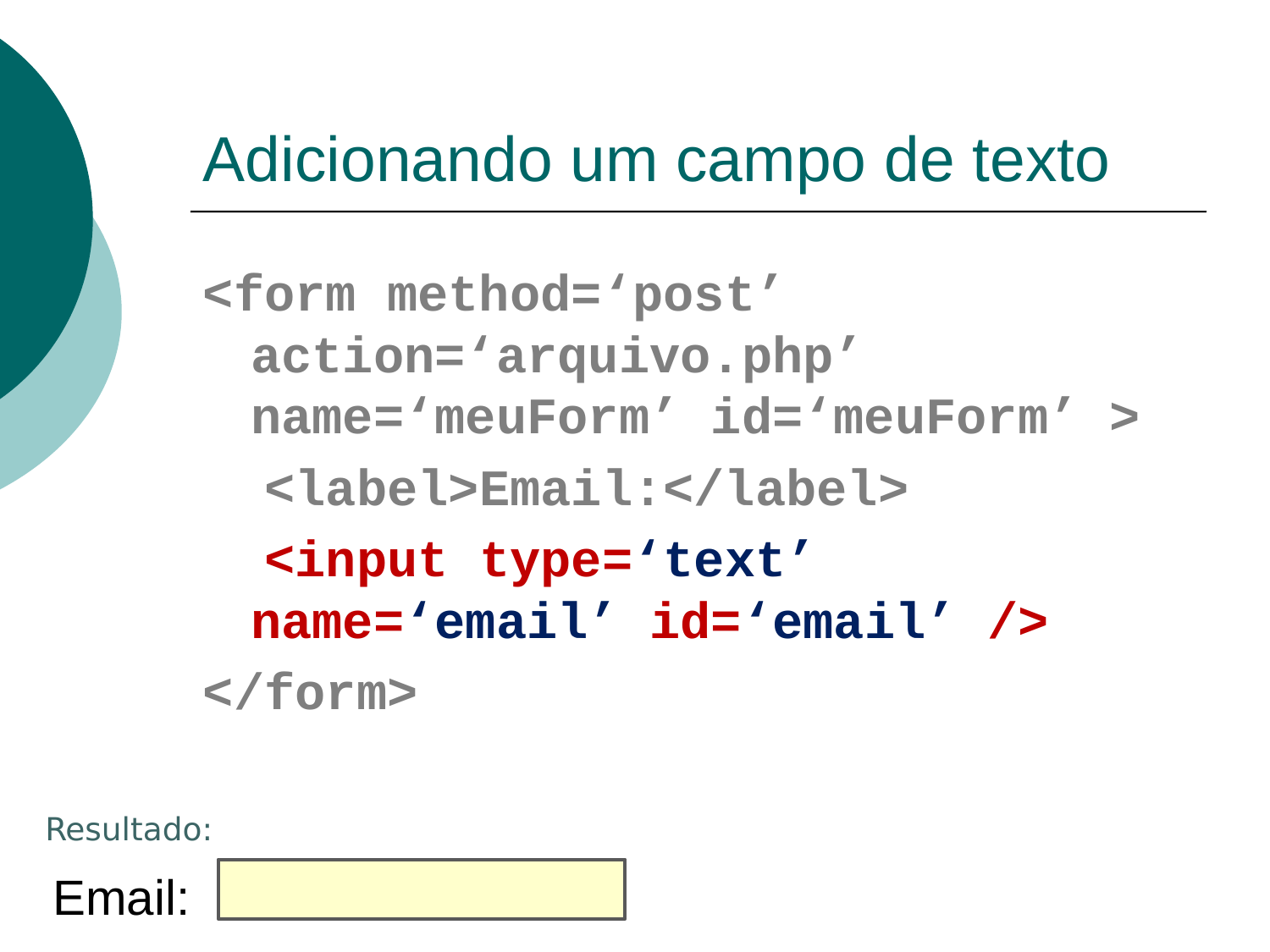

# Adicionando um campo de texto
<form method=‘post’ action=‘arquivo.php’ name=‘meuForm’ id=‘meuForm’ >
  <label>Email:</label>
  <input type=‘text’ name=‘email’ id=‘email’ />
</form>

Resultado:
Email: